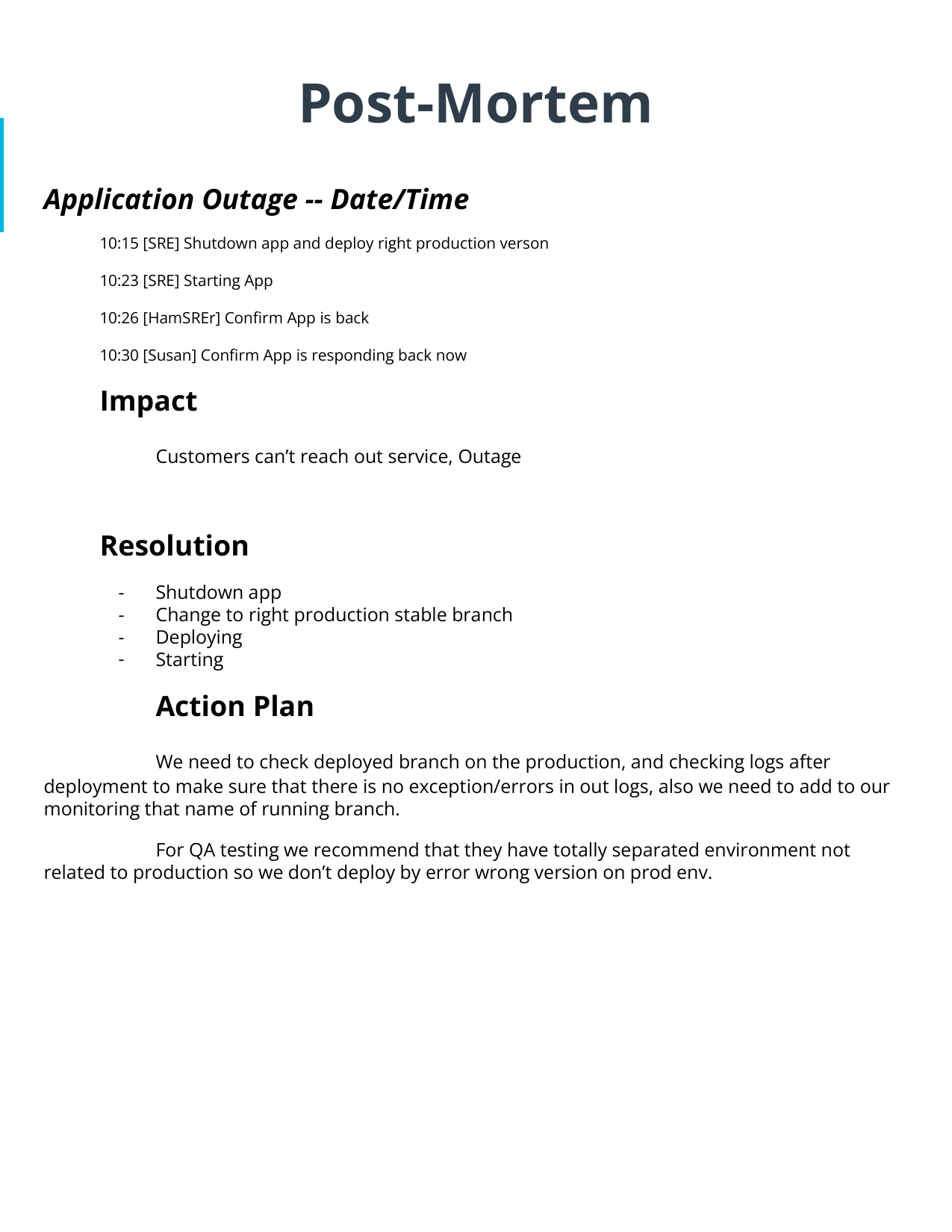

# Post-Mortem
Application Outage -- Date/Time
10:15 [SRE] Shutdown app and deploy right production verson
10:23 [SRE] Starting App
10:26 [HamSREr] Confirm App is back
10:30 [Susan] Confirm App is responding back now
Impact
	Customers can’t reach out service, Outage

Resolution
Shutdown app
Change to right production stable branch
Deploying
Starting
	Action Plan
	We need to check deployed branch on the production, and checking logs after deployment to make sure that there is no exception/errors in out logs, also we need to add to our monitoring that name of running branch.
	For QA testing we recommend that they have totally separated environment not related to production so we don’t deploy by error wrong version on prod env.